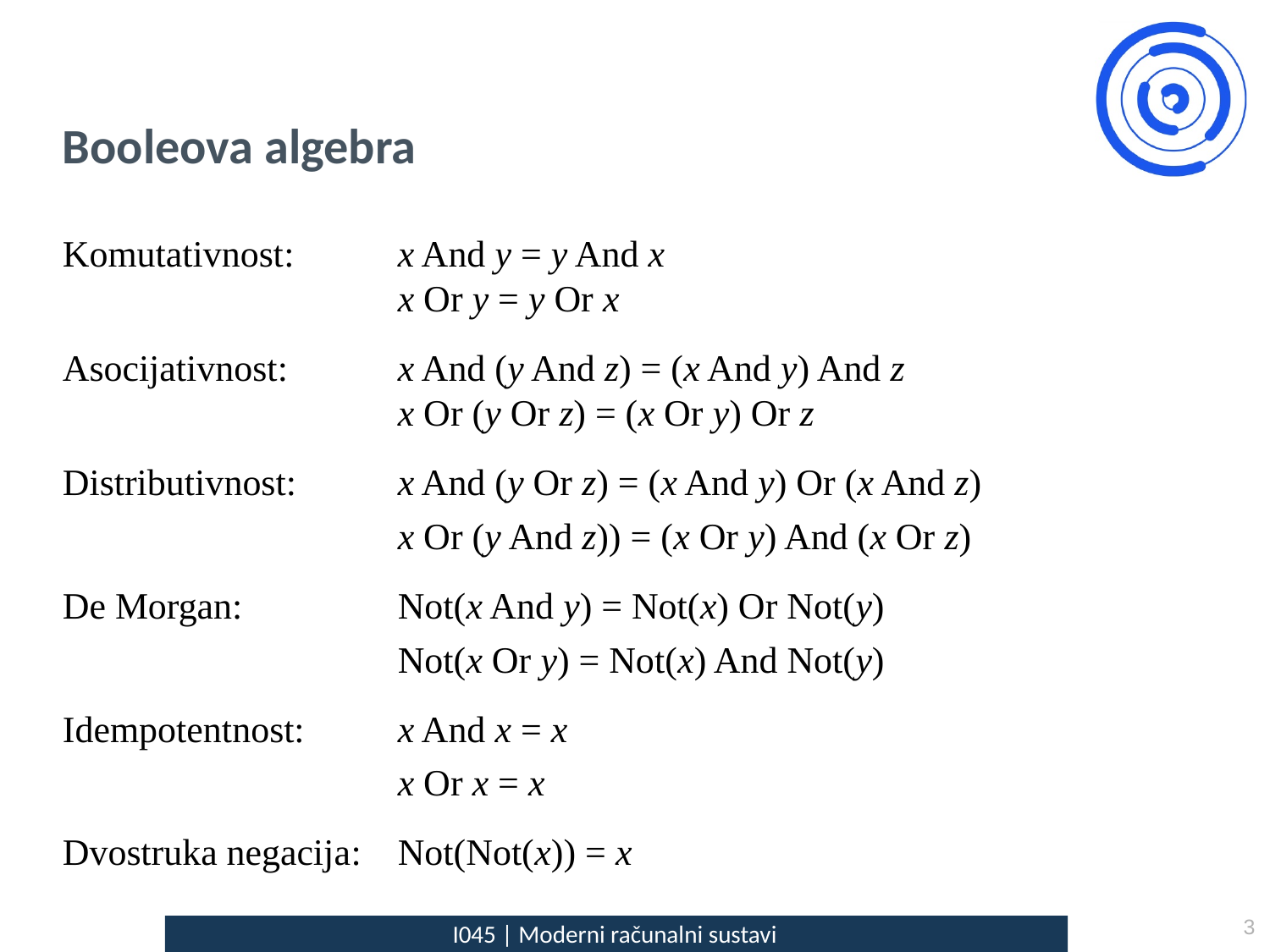

# Booleova algebra
Komutativnost: 		x And y = y And x
                          		x Or y = y Or x
Asocijativnost:  	x And (y And z) = (x And y) And z
                          		x Or (y Or z) = (x Or y) Or z
Distributivnost: 		x And (y Or z) = (x And y) Or (x And z)
                          		x Or (y And z)) = (x Or y) And (x Or z)
De Morgan:       	Not(x And y) = Not(x) Or Not(y)
                          		Not(x Or y) = Not(x) And Not(y)
Idempotentnost: 	x And x = x
                           	x Or x = x
Dvostruka negacija: 	Not(Not(x)) = x

3